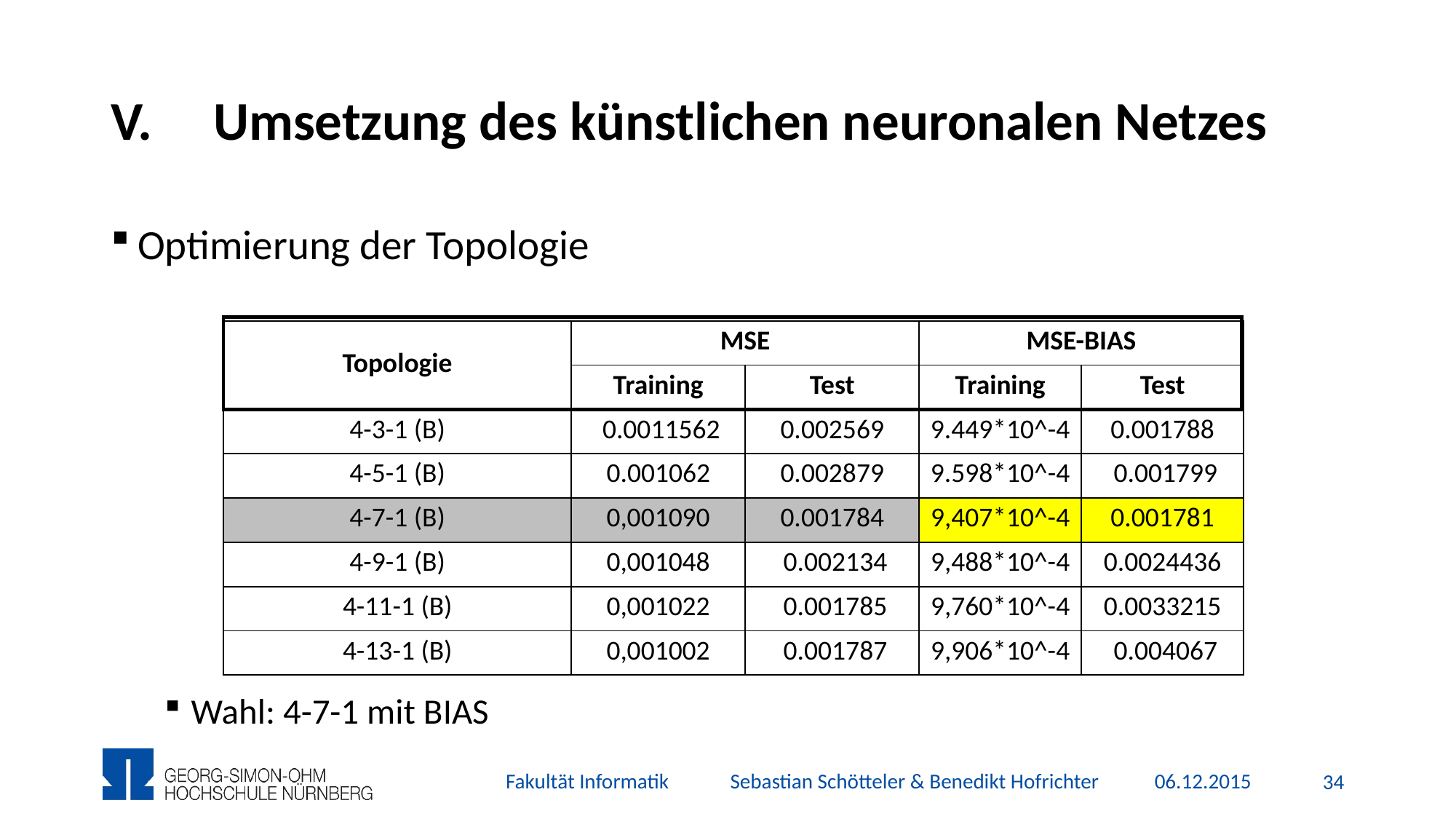

# Umsetzung des künstlichen neuronalen Netzes
Optimierung der Topologie

Wahl: 4-7-1 mit BIAS

| Topologie | MSE |  | MSE-BIAS |  |
| --- | --- | --- | --- | --- |
|  | Training | Test | Training | Test |
| 4-3-1 (B) | 0.0011562 | 0.002569 | 9.449\*10^-4 | 0.001788 |
| 4-5-1 (B) | 0.001062 | 0.002879 | 9.598\*10^-4 | 0.001799 |
| 4-7-1 (B) | 0,001090 | 0.001784 | 9,407\*10^-4 | 0.001781 |
| 4-9-1 (B) | 0,001048 | 0.002134 | 9,488\*10^-4 | 0.0024436 |
| 4-11-1 (B) | 0,001022 | 0.001785 | 9,760\*10^-4 | 0.0033215 |
| 4-13-1 (B) | 0,001002 | 0.001787 | 9,906\*10^-4 | 0.004067 |
Fakultät Informatik             Sebastian Schötteler & Benedikt Hofrichter
06.12.2015
34